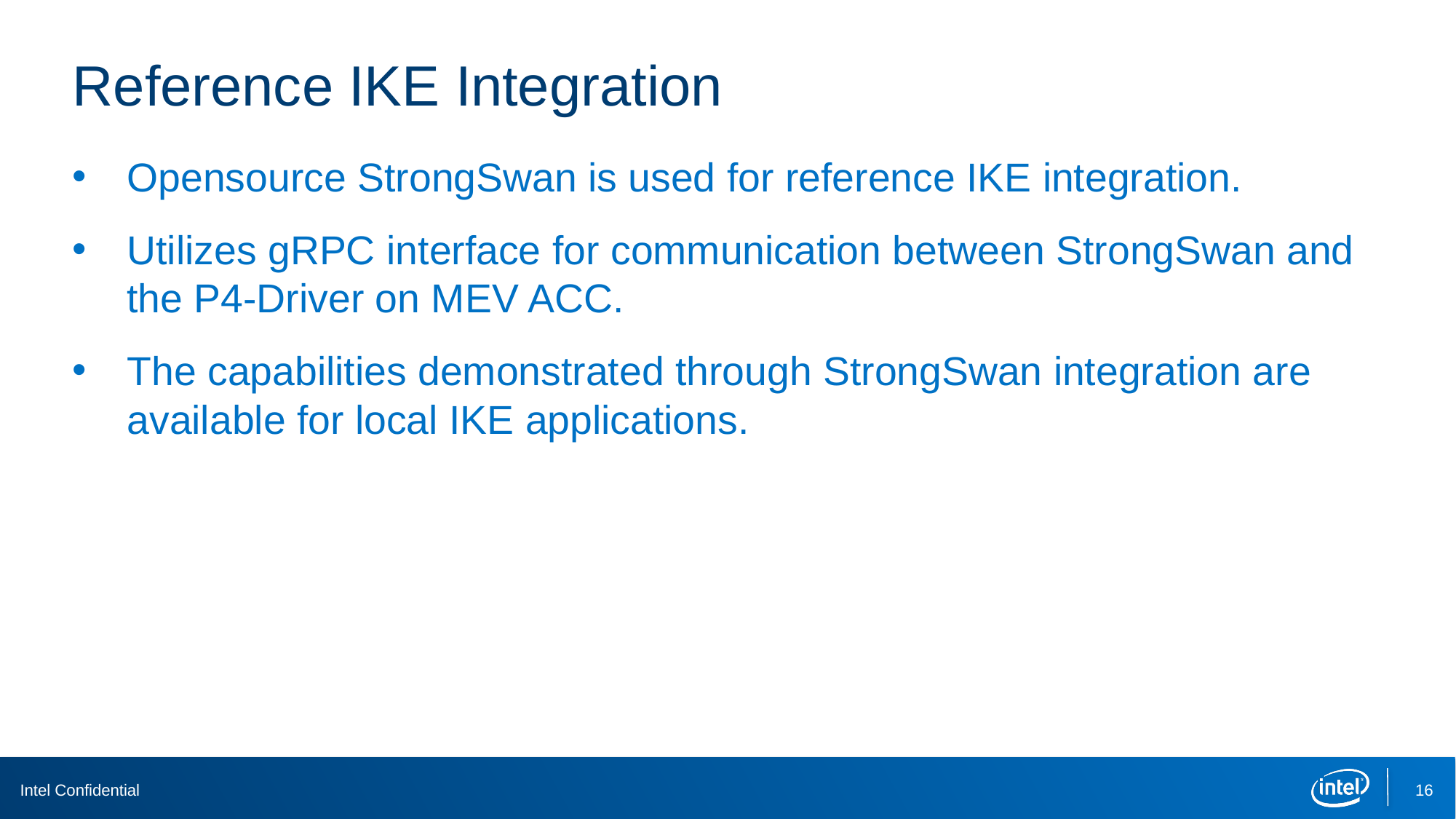

# Reference IKE Integration
Opensource StrongSwan is used for reference IKE integration.
Utilizes gRPC interface for communication between StrongSwan and the P4-Driver on MEV ACC.
The capabilities demonstrated through StrongSwan integration are available for local IKE applications.
Intel Confidential
16